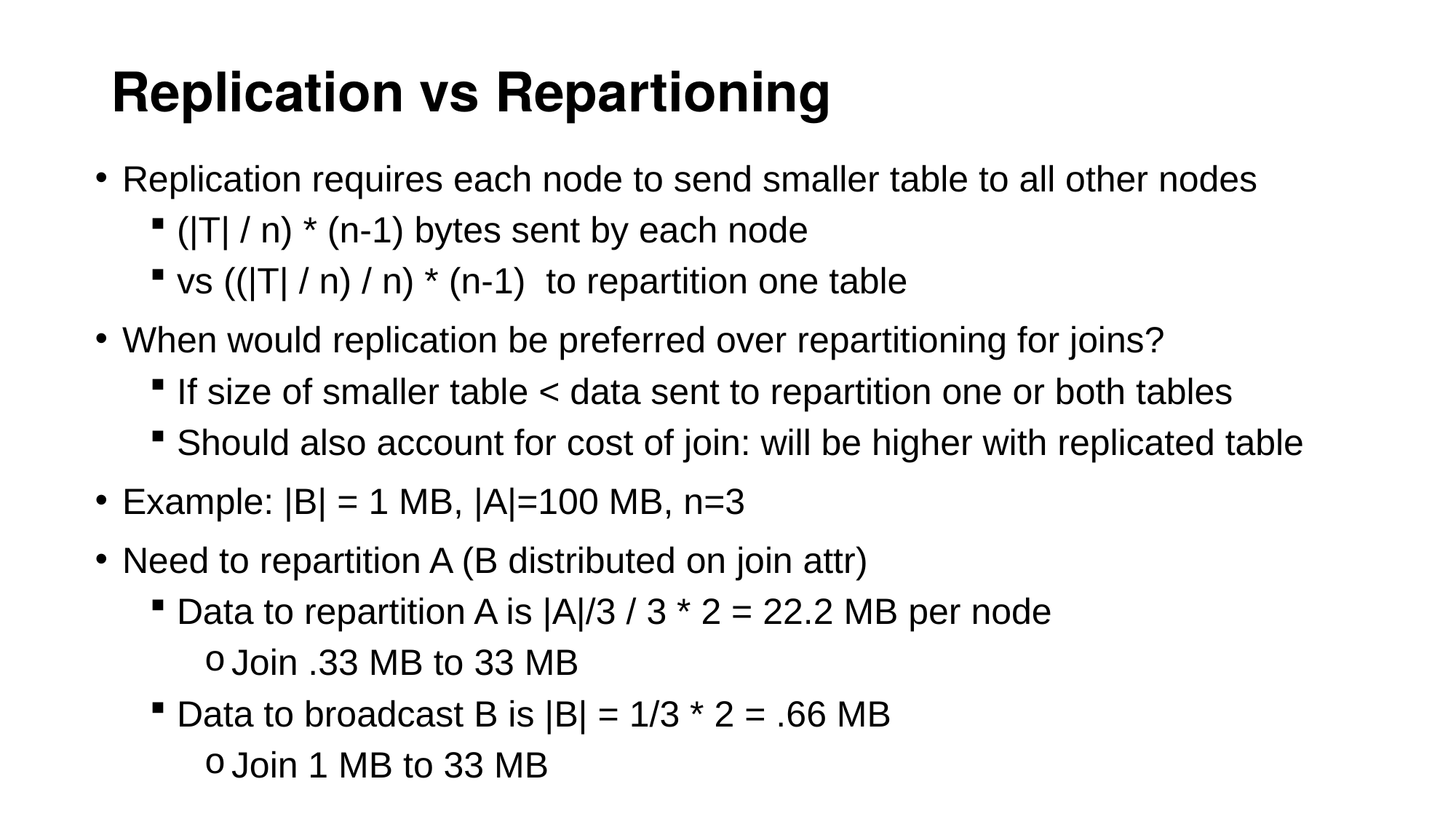

# Replication vs Repartioning
Replication requires each node to send smaller table to all other nodes
(|T| / n) * (n-1) bytes sent by each node
vs ((|T| / n) / n) * (n-1)  to repartition one table
When would replication be preferred over repartitioning for joins?
If size of smaller table < data sent to repartition one or both tables
Should also account for cost of join: will be higher with replicated table
Example: |B| = 1 MB, |A|=100 MB, n=3
Need to repartition A (B distributed on join attr)
Data to repartition A is |A|/3 / 3 * 2 = 22.2 MB per node
Join .33 MB to 33 MB
Data to broadcast B is |B| = 1/3 * 2 = .66 MB
Join 1 MB to 33 MB